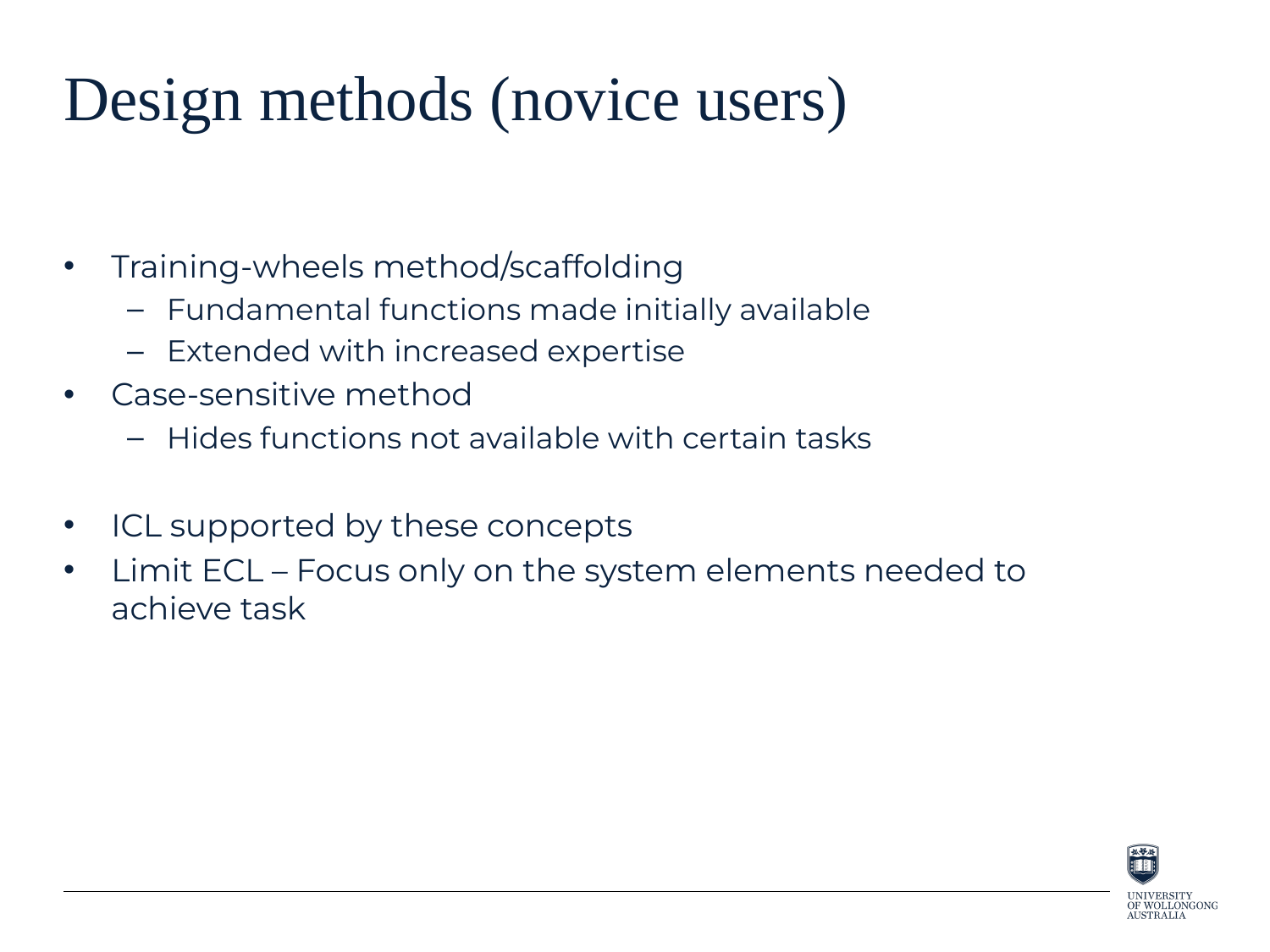

# Design methods (novice users)
Training-wheels method/scaffolding
Fundamental functions made initially available
Extended with increased expertise
Case-sensitive method
Hides functions not available with certain tasks

ICL supported by these concepts
Limit ECL – Focus only on the system elements needed to achieve task